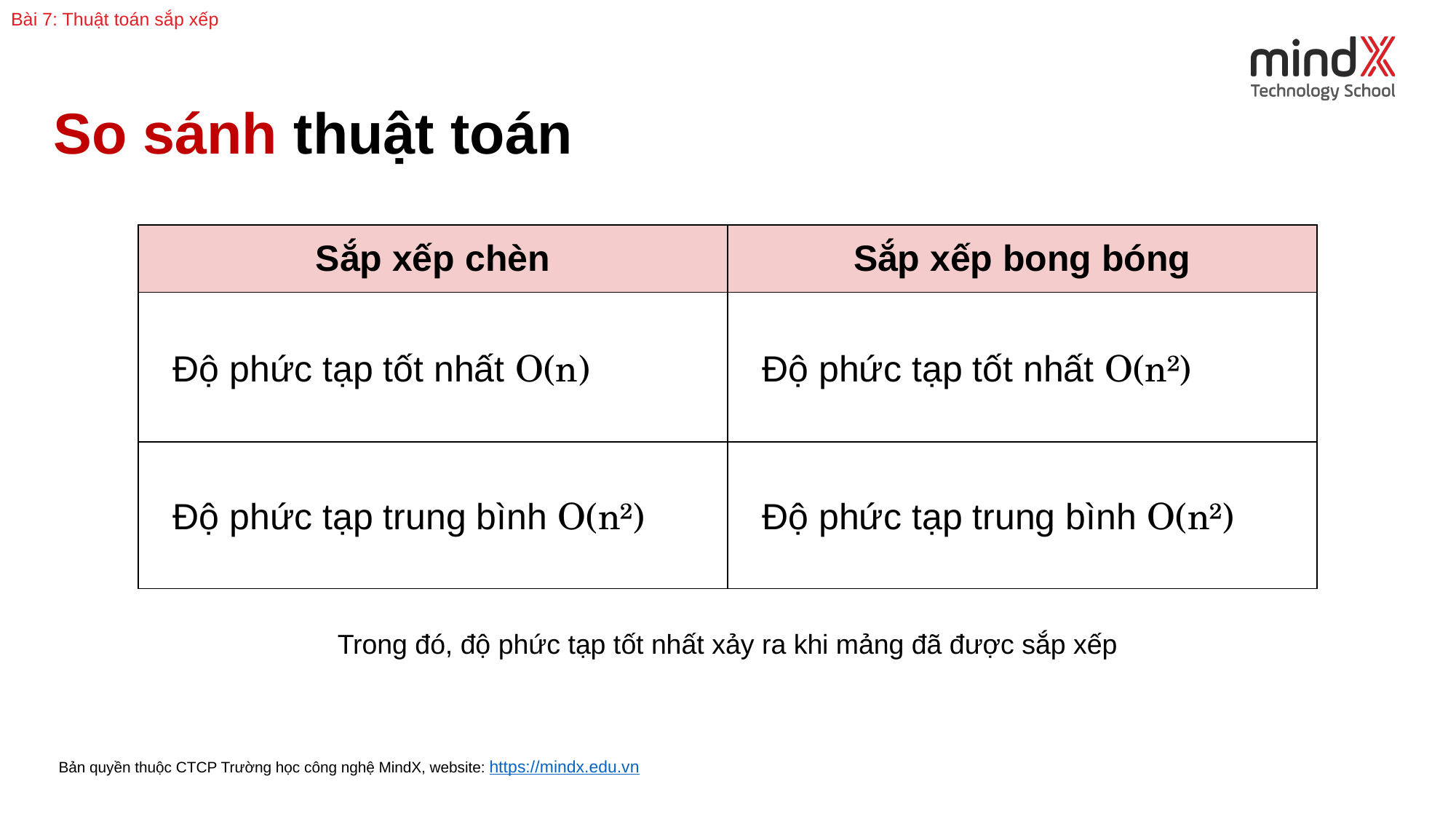

Bài 7: Thuật toán sắp xếp
So sánh thuật toán
| Sắp xếp chèn | Sắp xếp bong bóng |
| --- | --- |
| Độ phức tạp tốt nhất O(n) | Độ phức tạp tốt nhất O(n²) |
| Độ phức tạp trung bình O(n²) | Độ phức tạp trung bình O(n²) |
Trong đó, độ phức tạp tốt nhất xảy ra khi mảng đã được sắp xếp
Bản quyền thuộc CTCP Trường học công nghệ MindX, website: https://mindx.edu.vn